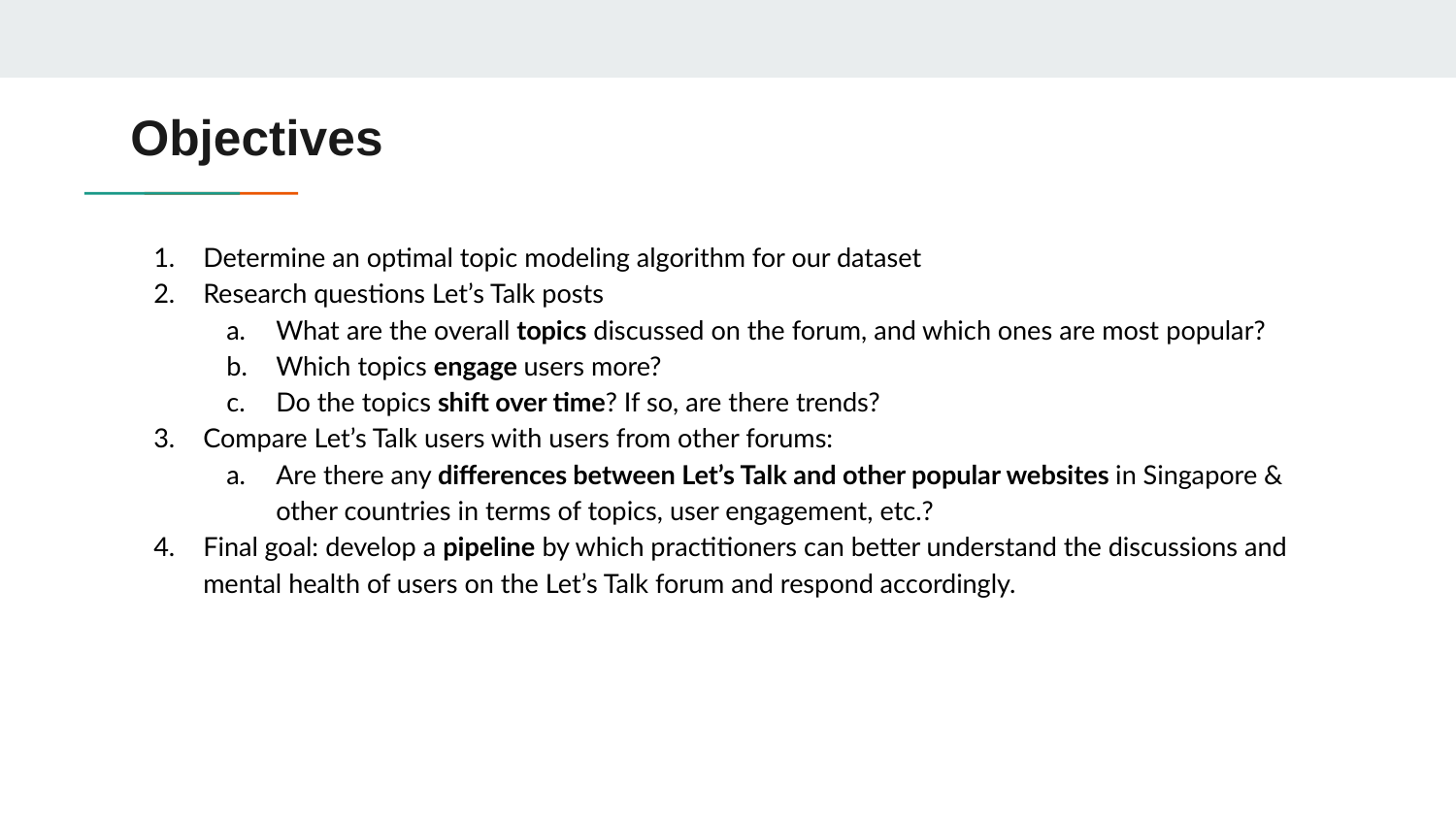

# Objectives

Determine an optimal topic modeling algorithm for our dataset
Research questions Let’s Talk posts
What are the overall topics discussed on the forum, and which ones are most popular?
Which topics engage users more?
Do the topics shift over time? If so, are there trends?
Compare Let’s Talk users with users from other forums:
Are there any differences between Let’s Talk and other popular websites in Singapore & other countries in terms of topics, user engagement, etc.?
Final goal: develop a pipeline by which practitioners can better understand the discussions and mental health of users on the Let’s Talk forum and respond accordingly.